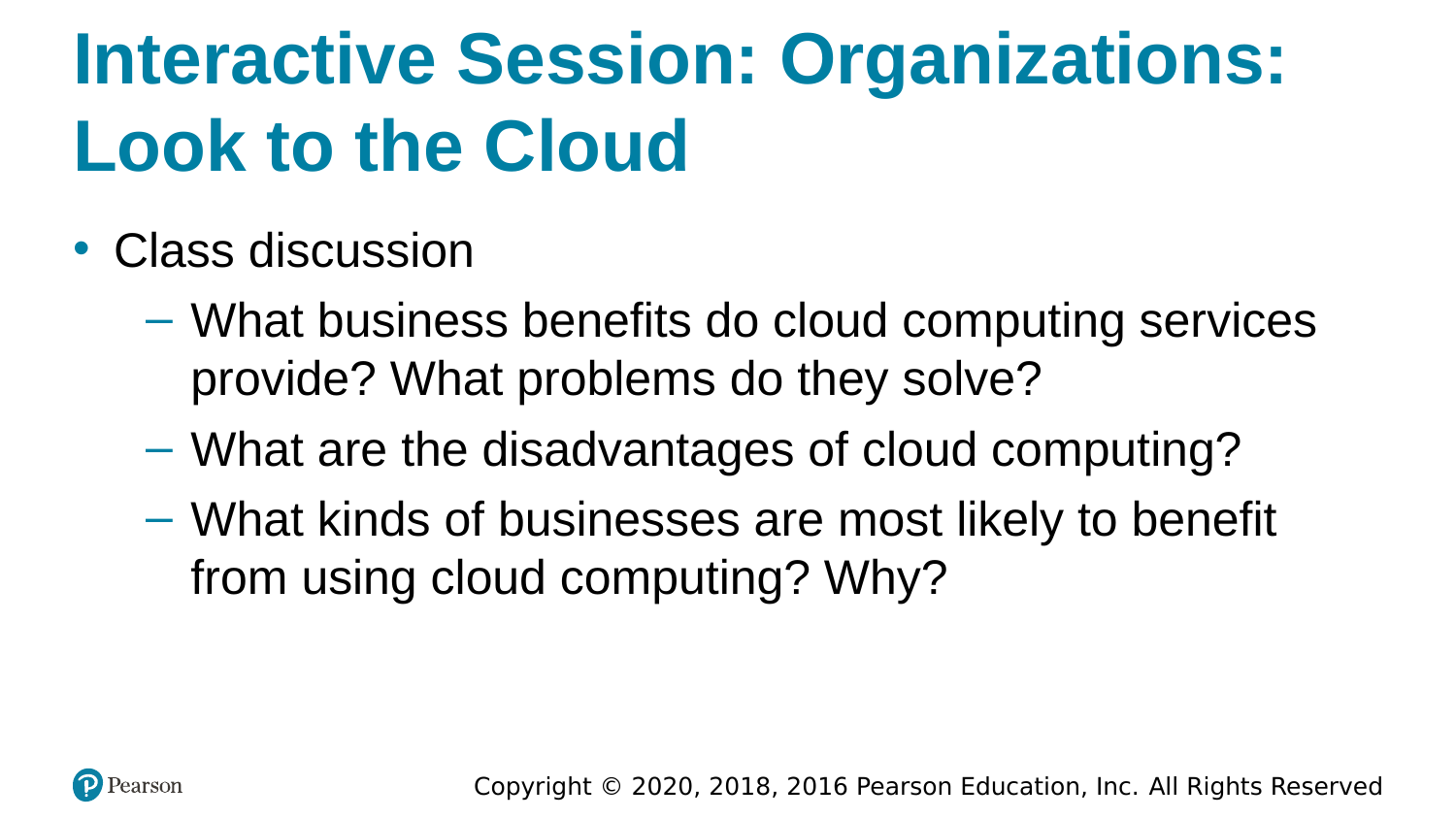

# Interactive Session: Organizations: Look to the Cloud
Class discussion
What business benefits do cloud computing services provide? What problems do they solve?
What are the disadvantages of cloud computing?
What kinds of businesses are most likely to benefit from using cloud computing? Why?